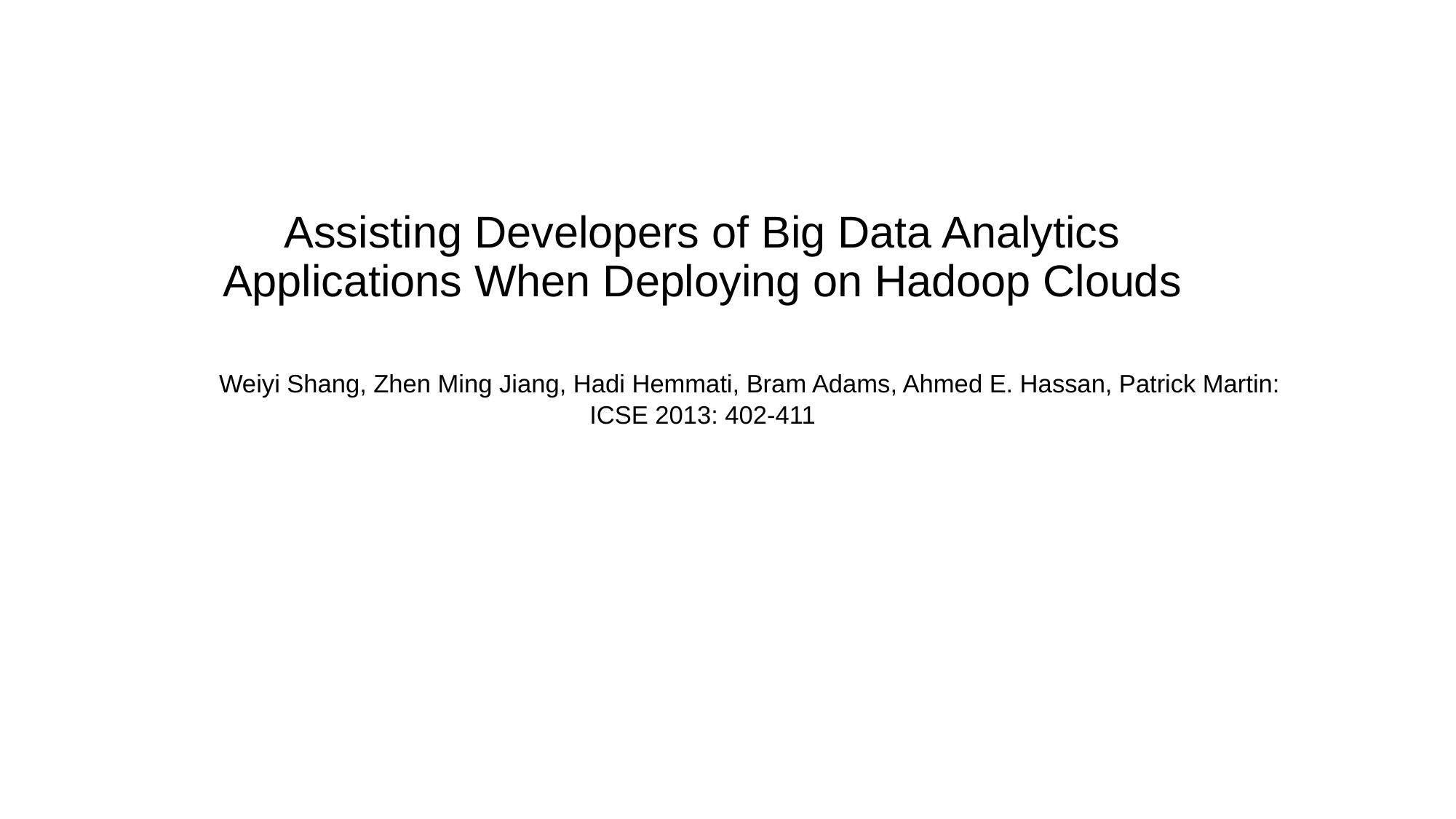

# Assisting Developers of Big Data Analytics Applications When Deploying on Hadoop Clouds Weiyi Shang, Zhen Ming Jiang, Hadi Hemmati, Bram Adams, Ahmed E. Hassan, Patrick Martin: ICSE 2013: 402-411